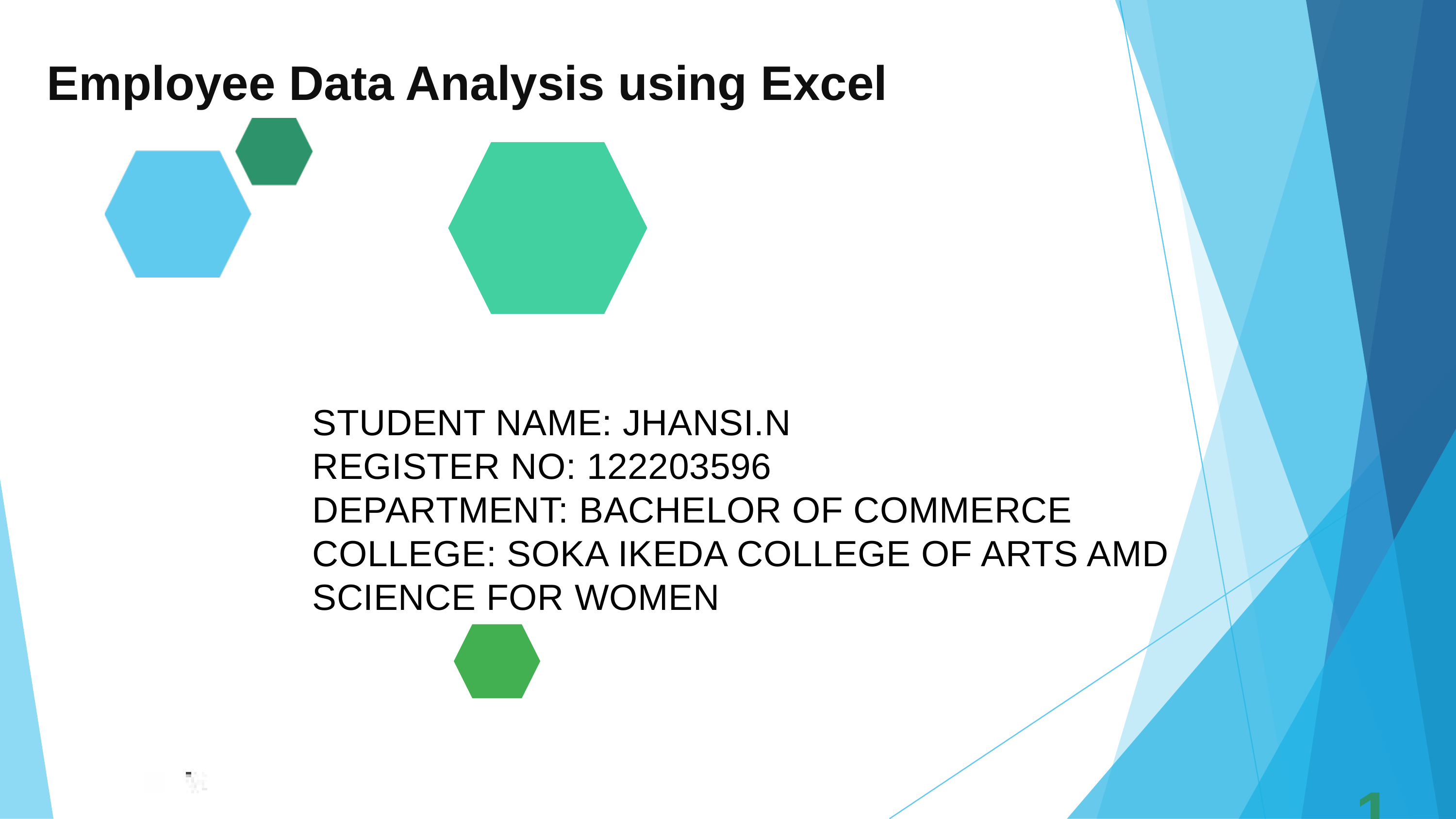

Employee Data Analysis using Excel

STUDENT NAME: JHANSI.N
REGISTER NO: 122203596
DEPARTMENT: BACHELOR OF COMMERCE
COLLEGE: SOKA IKEDA COLLEGE OF ARTS AMD SCIENCE FOR WOMEN

1